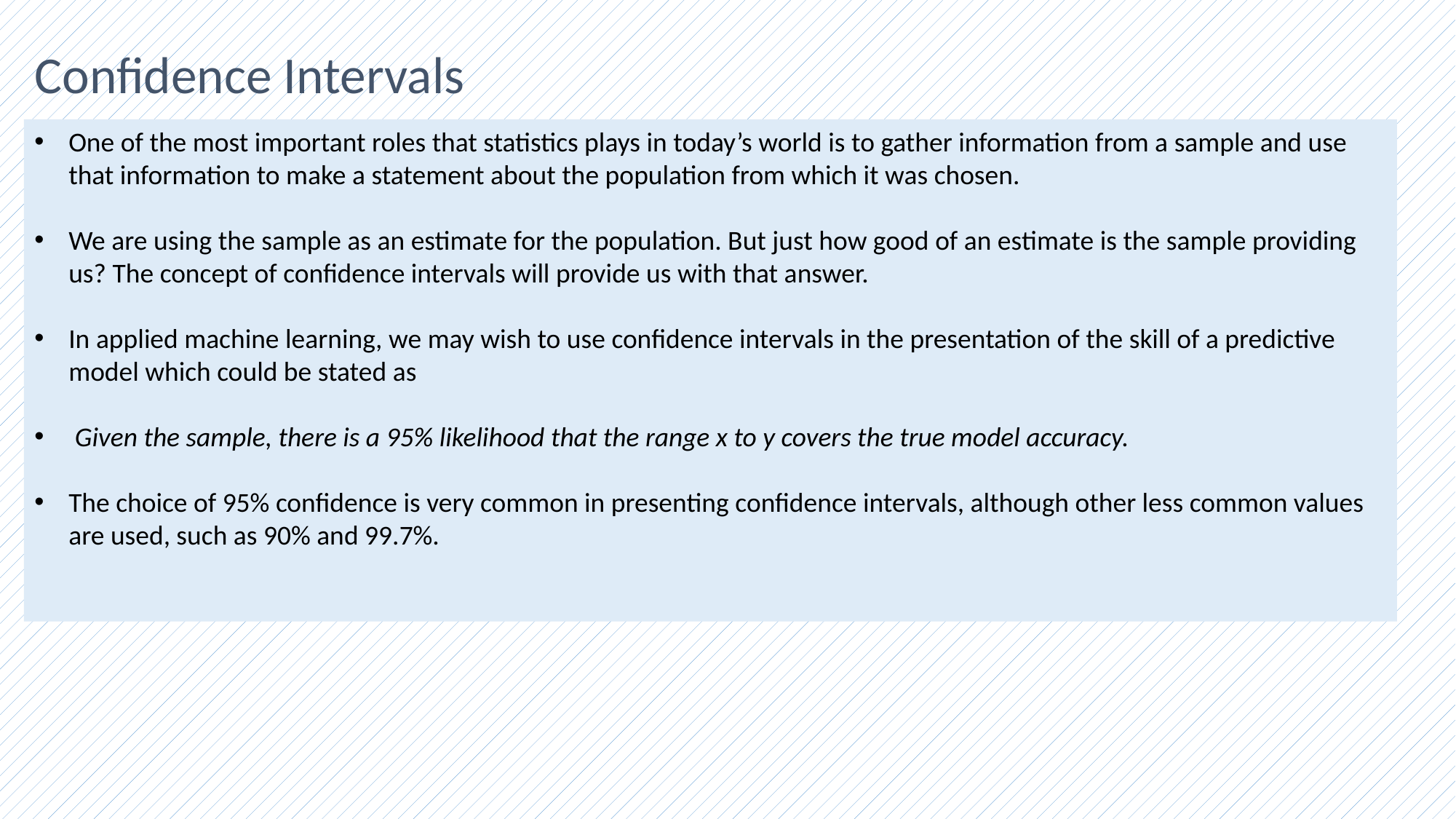

Confidence Intervals
One of the most important roles that statistics plays in today’s world is to gather information from a sample and use that information to make a statement about the population from which it was chosen.

We are using the sample as an estimate for the population. But just how good of an estimate is the sample providing us? The concept of confidence intervals will provide us with that answer.

In applied machine learning, we may wish to use confidence intervals in the presentation of the skill of a predictive model which could be stated as

 Given the sample, there is a 95% likelihood that the range x to y covers the true model accuracy.

The choice of 95% confidence is very common in presenting confidence intervals, although other less common values are used, such as 90% and 99.7%.